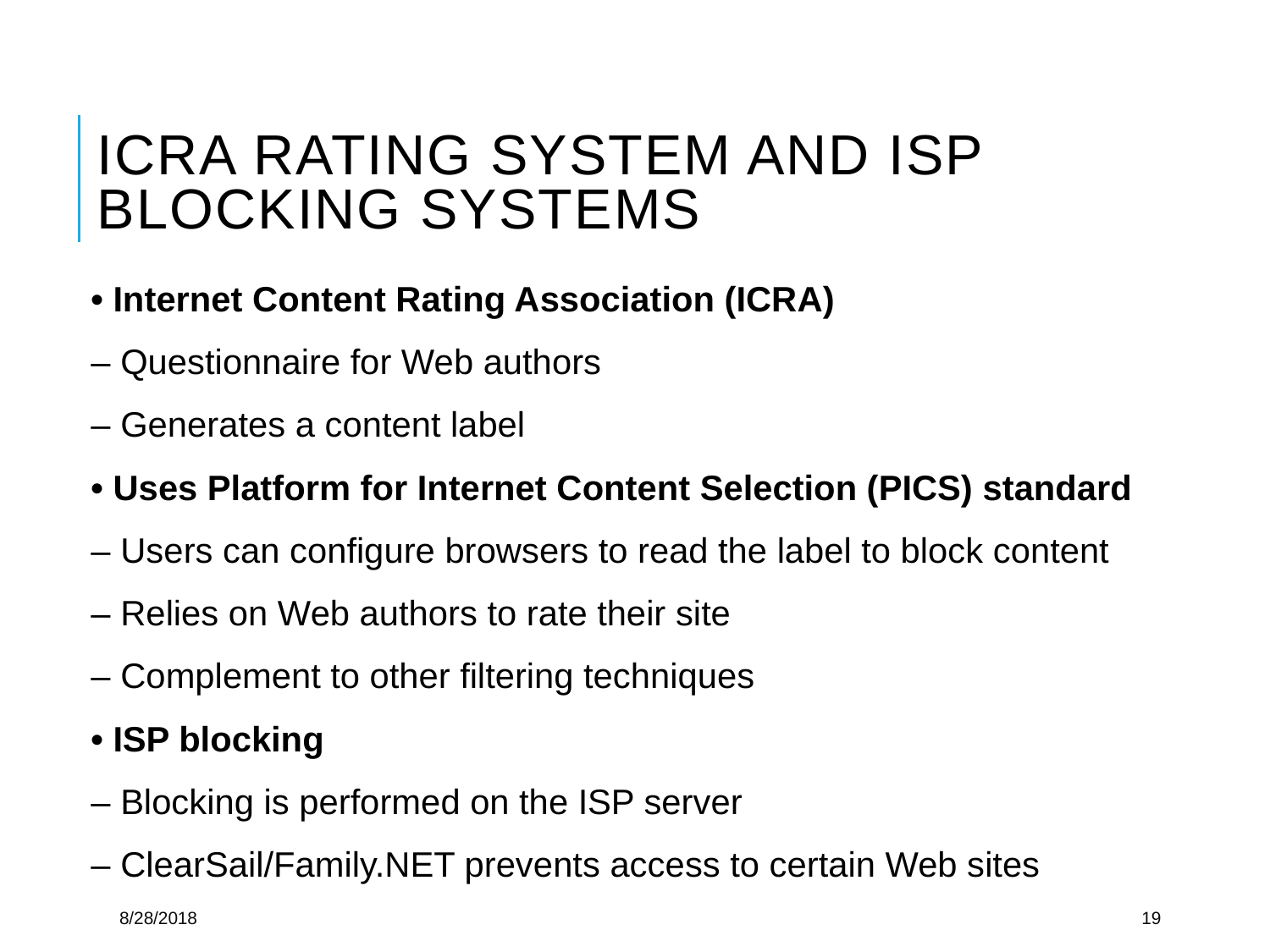

# ICRA rating system and ISP blocking systems
• Internet Content Rating Association (ICRA)
– Questionnaire for Web authors
– Generates a content label
• Uses Platform for Internet Content Selection (PICS) standard
– Users can configure browsers to read the label to block content
– Relies on Web authors to rate their site
– Complement to other filtering techniques
• ISP blocking
– Blocking is performed on the ISP server
– ClearSail/Family.NET prevents access to certain Web sites
8/28/2018
19